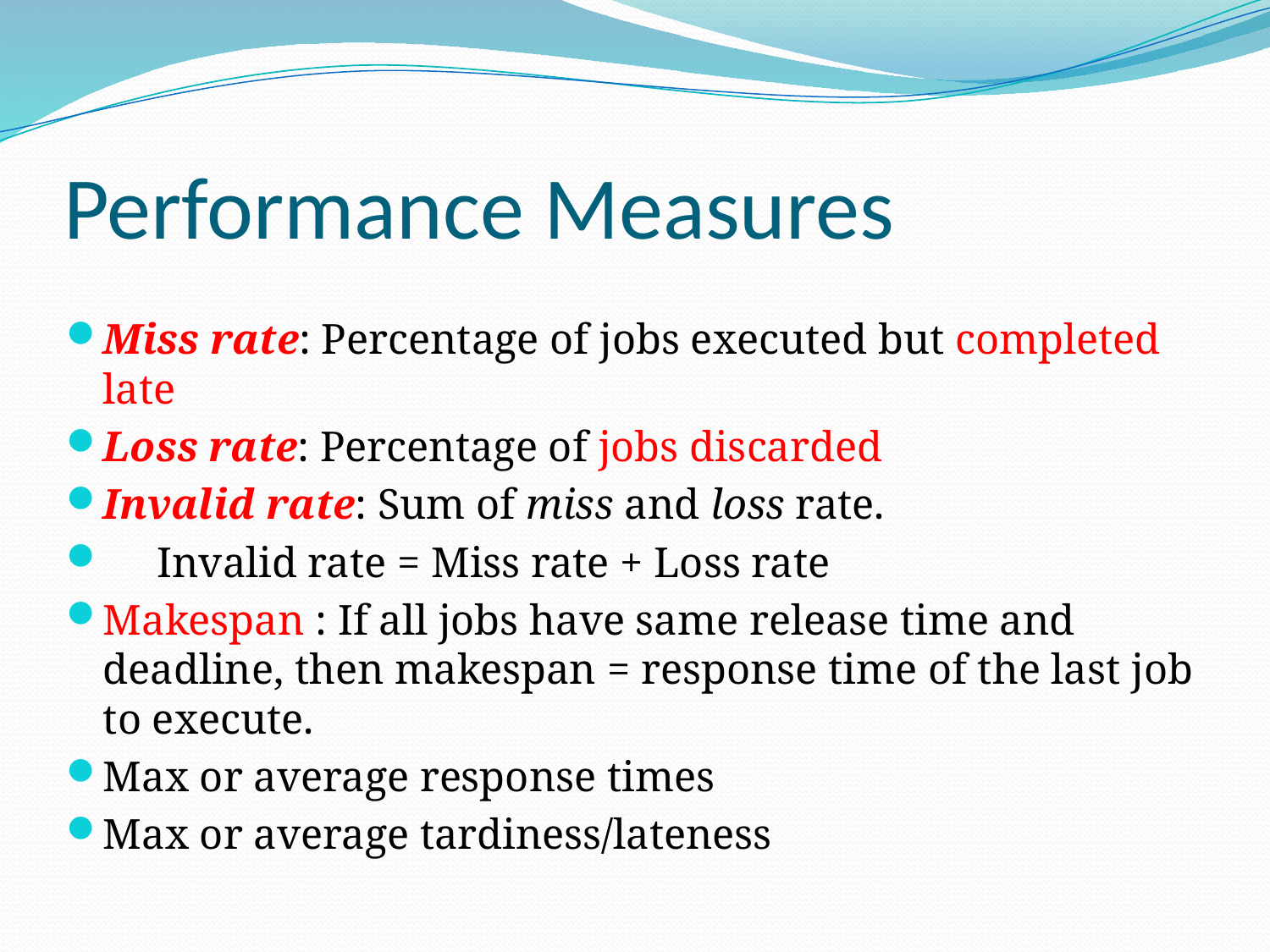

# Performance Measures
Miss rate: Percentage of jobs executed but completed late
Loss rate: Percentage of jobs discarded
Invalid rate: Sum of miss and loss rate.
     Invalid rate = Miss rate + Loss rate
Makespan : If all jobs have same release time and deadline, then makespan = response time of the last job to execute.
Max or average response times
Max or average tardiness/lateness